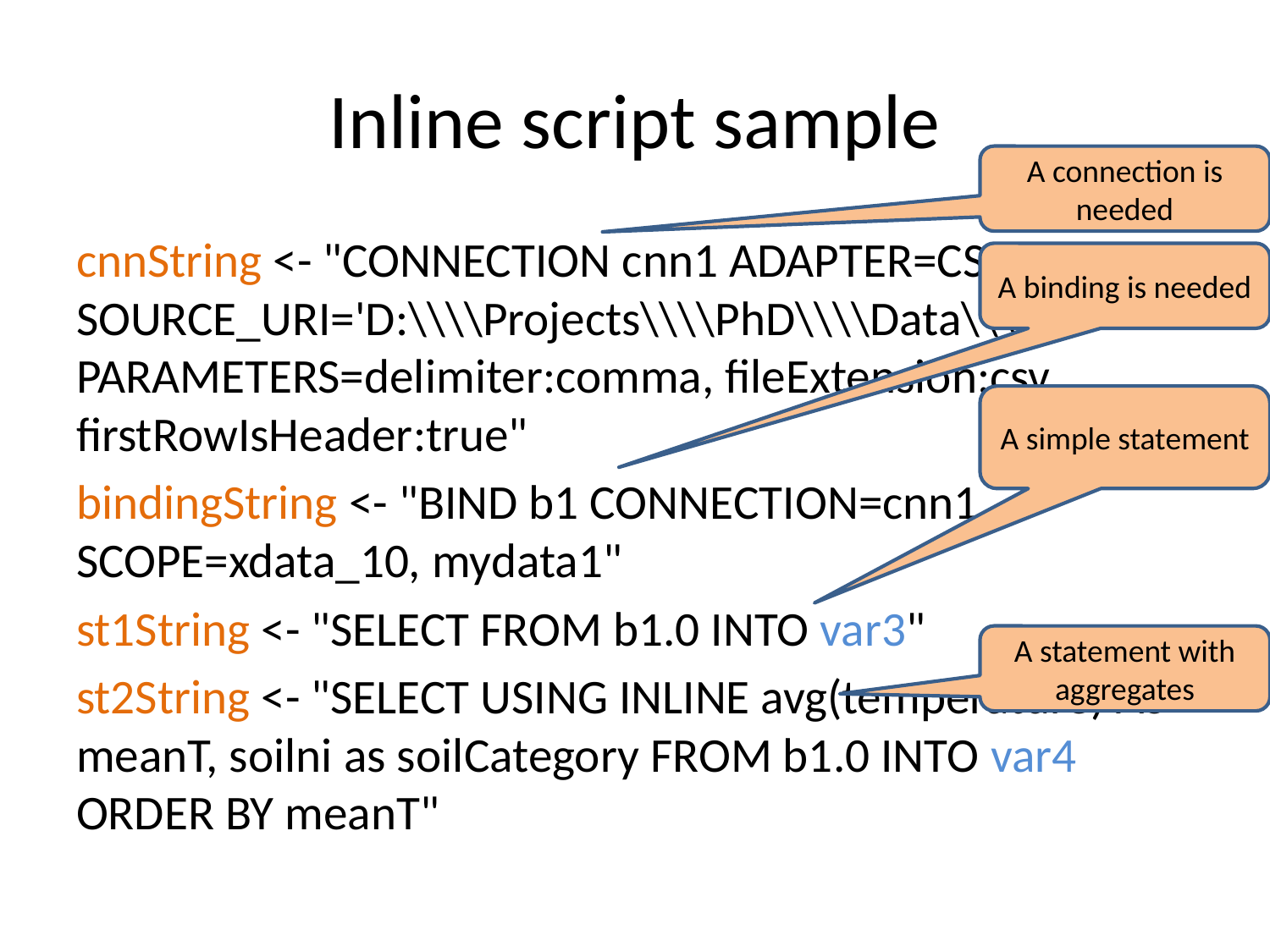

# Inline script sample
A connection is needed
cnnString <- "CONNECTION cnn1 ADAPTER=CSV SOURCE_URI='D:\\\\Projects\\\\PhD\\\\Data\\\\' PARAMETERS=delimiter:comma, fileExtension:csv, firstRowIsHeader:true"
bindingString <- "BIND b1 CONNECTION=cnn1 SCOPE=xdata_10, mydata1"
st1String <- "SELECT FROM b1.0 INTO var3"
st2String <- "SELECT USING INLINE avg(temperature) AS meanT, soilni as soilCategory FROM b1.0 INTO var4 ORDER BY meanT"

A binding is needed
A simple statement
A statement with aggregates